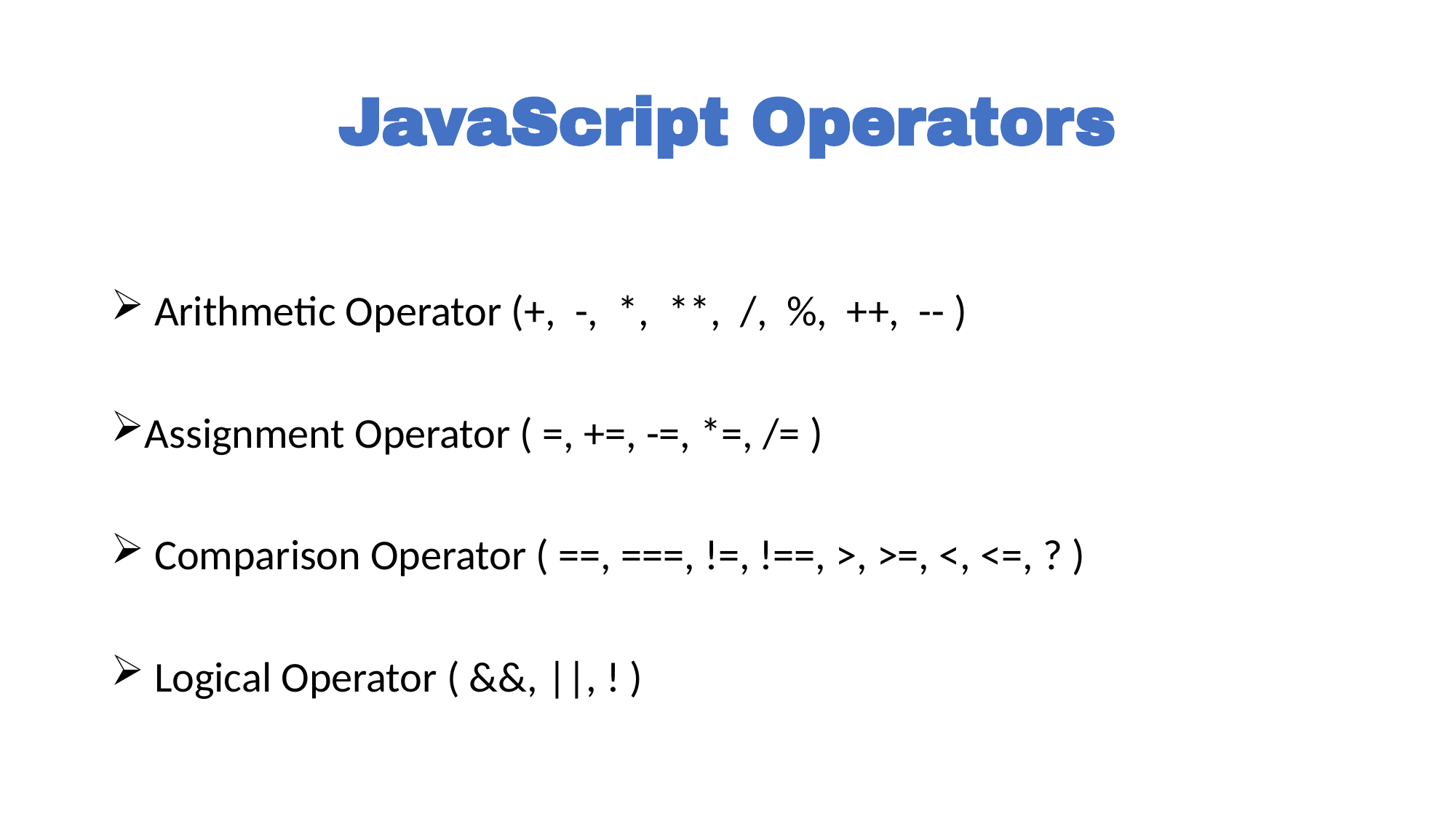

# JavaScript Operators

 Arithmetic Operator (+,  -,  *,  **,  /,  %,  ++,  -- )

Assignment Operator ( =, +=, -=, *=, /= )

 Comparison Operator ( ==, ===, !=, !==, >, >=, <, <=, ? )

 Logical Operator ( &&, ||, ! )